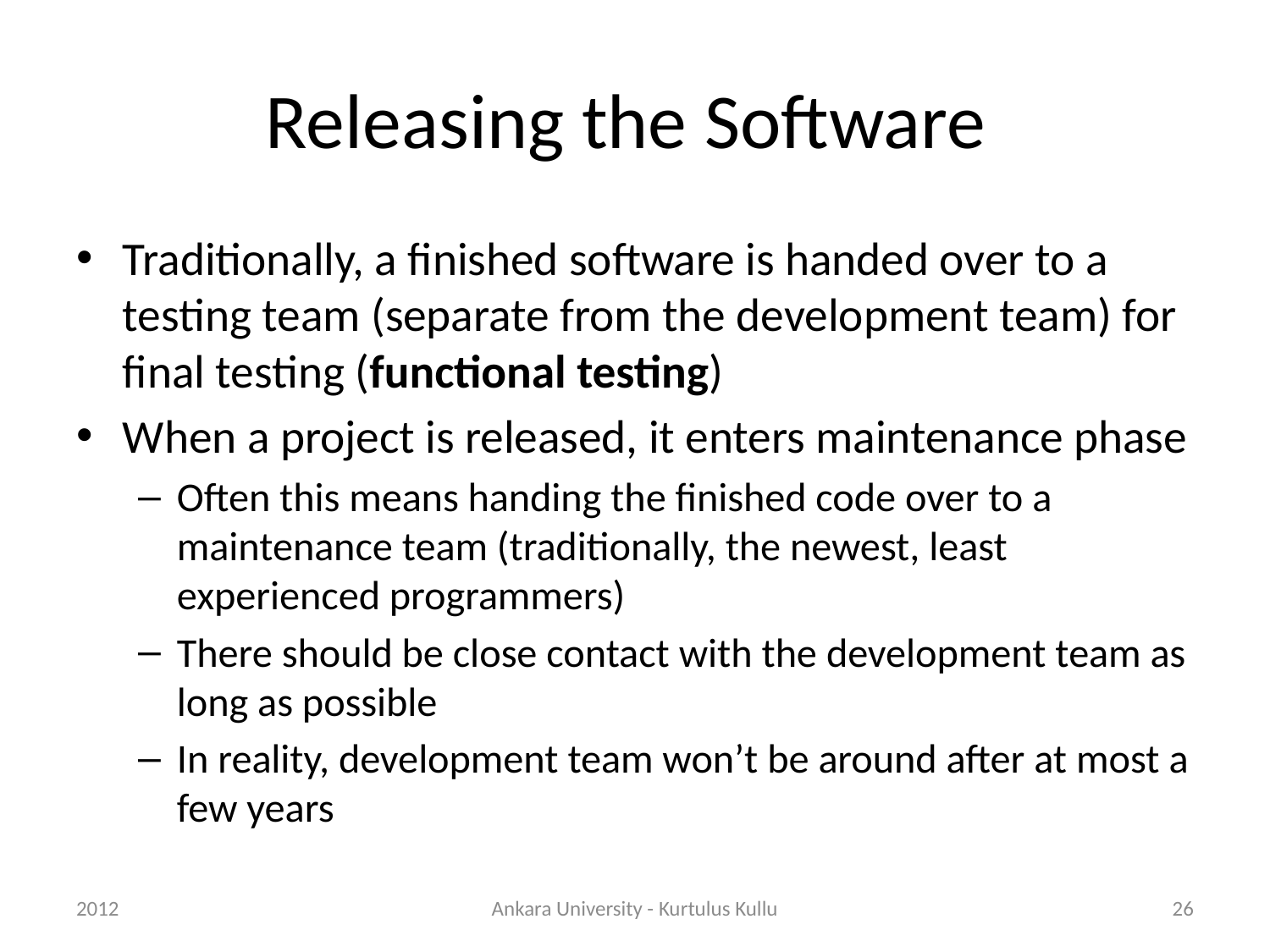

# Releasing the Software
Traditionally, a finished software is handed over to a testing team (separate from the development team) for final testing (functional testing)
When a project is released, it enters maintenance phase
Often this means handing the finished code over to a maintenance team (traditionally, the newest, least experienced programmers)
There should be close contact with the development team as long as possible
In reality, development team won’t be around after at most a few years
2012
Ankara University - Kurtulus Kullu
26